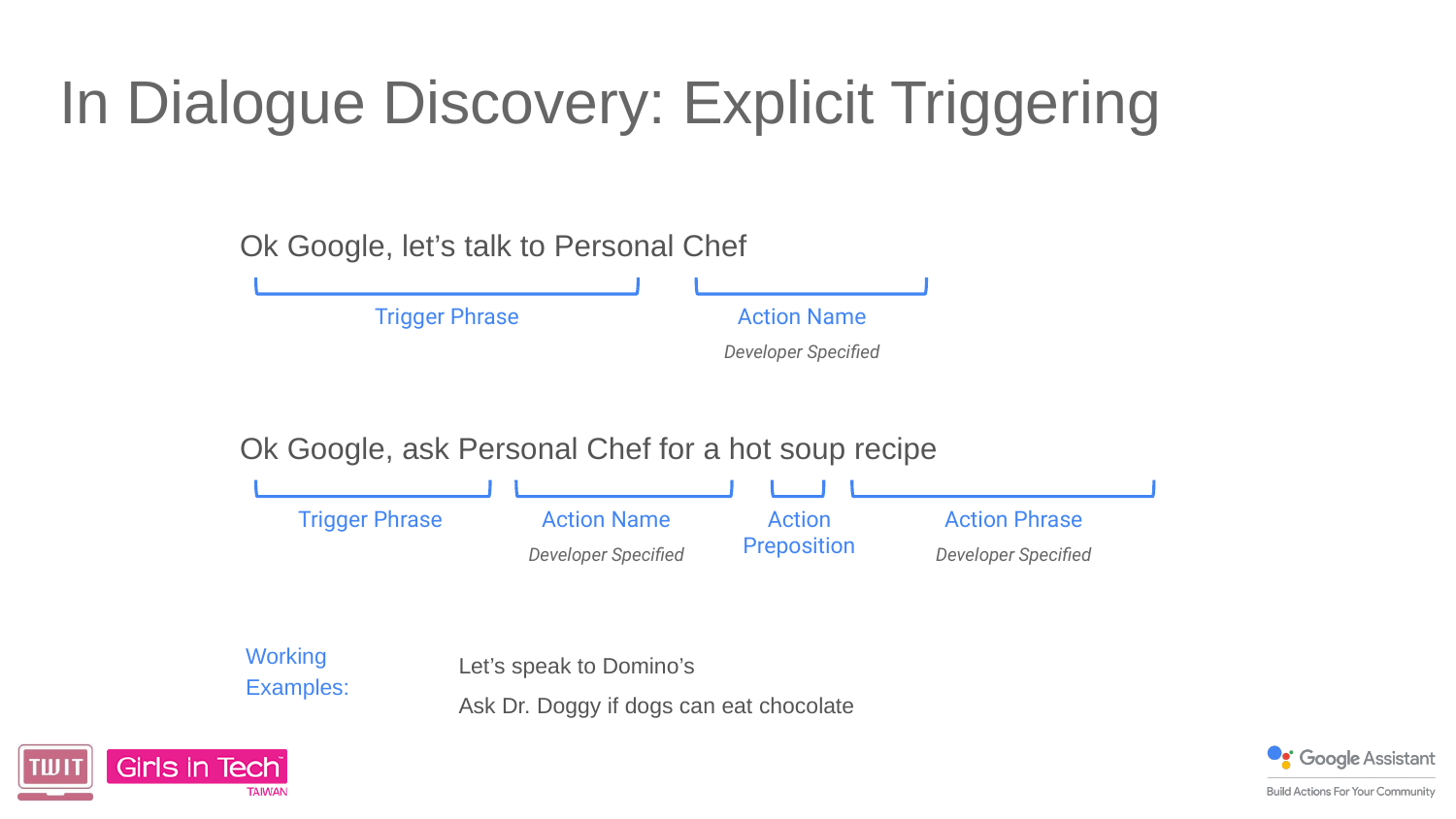

# In Dialogue Discovery: Explicit Triggering

Ok Google, let’s talk to Personal Chef
Trigger Phrase
Action Name
Developer Specified

Ok Google, ask Personal Chef for a hot soup recipe

Trigger Phrase
Action Name
Developer Specified
Action
Preposition
Action Phrase
Developer Specified
Working Examples:
Let’s speak to Domino’s
Ask Dr. Doggy if dogs can eat chocolate